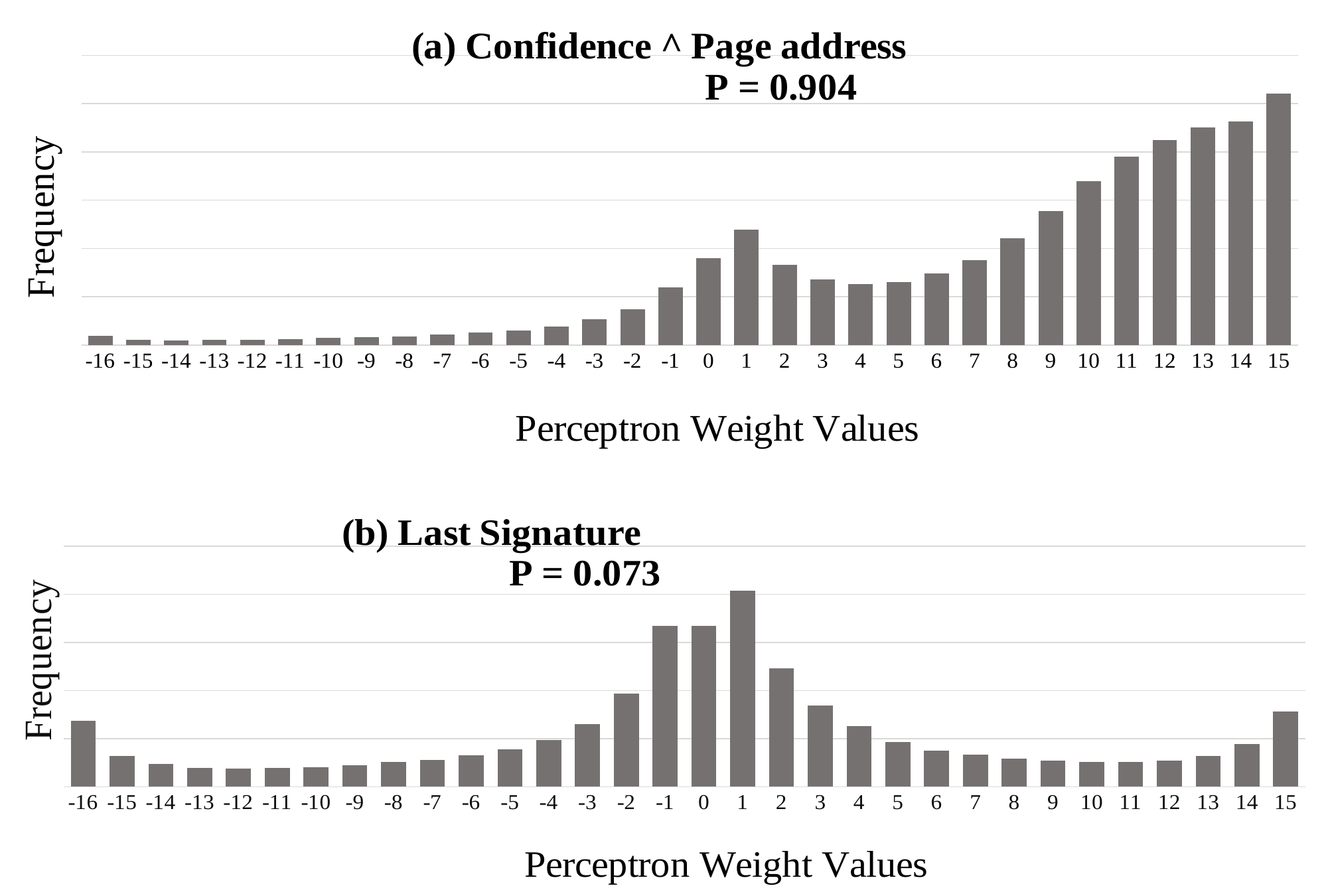

### Chart: (a) Confidence ^ Page address
				      		    P = 0.904

| Category |  |
|---|---|
| -16 | 926.0 |
| -15 | 538.0 |
| -14 | 485.0 |
| -13 | 536.0 |
| -12 | 520.0 |
| -11 | 626.0 |
| -10 | 715.0 |
| -9 | 783.0 |
| -8 | 880.0 |
| -7 | 1058.0 |
| -6 | 1269.0 |
| -5 | 1523.0 |
| -4 | 1926.0 |
| -3 | 2633.0 |
| -2 | 3691.0 |
| -1 | 5941.0 |
| 0 | 9020.0 |
| 1 | 11944.0 |
| 2 | 8322.0 |
| 3 | 6812.0 |
| 4 | 6339.0 |
| 5 | 6506.0 |
| 6 | 7423.0 |
| 7 | 8790.0 |
| 8 | 11067.0 |
| 9 | 13896.0 |
| 10 | 16958.0 |
| 11 | 19533.0 |
| 12 | 21267.0 |
| 13 | 22540.0 |
| 14 | 23153.0 |
| 15 | 26026.0 |

### Chart: (b) Last Signature
						  P = 0.073

| Category | Frequency |
|---|---|
| -16 | 6878.0 |
| -15 | 3228.0 |
| -14 | 2380.0 |
| -13 | 1970.0 |
| -12 | 1883.0 |
| -11 | 1937.0 |
| -10 | 2040.0 |
| -9 | 2249.0 |
| -8 | 2545.0 |
| -7 | 2814.0 |
| -6 | 3258.0 |
| -5 | 3867.0 |
| -4 | 4878.0 |
| -3 | 6503.0 |
| -2 | 9681.0 |
| -1 | 16706.0 |
| 0 | 16746.0 |
| 1 | 20384.0 |
| 2 | 12309.0 |
| 3 | 8445.0 |
| 4 | 6297.0 |
| 5 | 4679.0 |
| 6 | 3733.0 |
| 7 | 3349.0 |
| 8 | 2911.0 |
| 9 | 2693.0 |
| 10 | 2588.0 |
| 11 | 2589.0 |
| 12 | 2722.0 |
| 13 | 3228.0 |
| 14 | 4448.0 |
| 15 | 7816.0 |